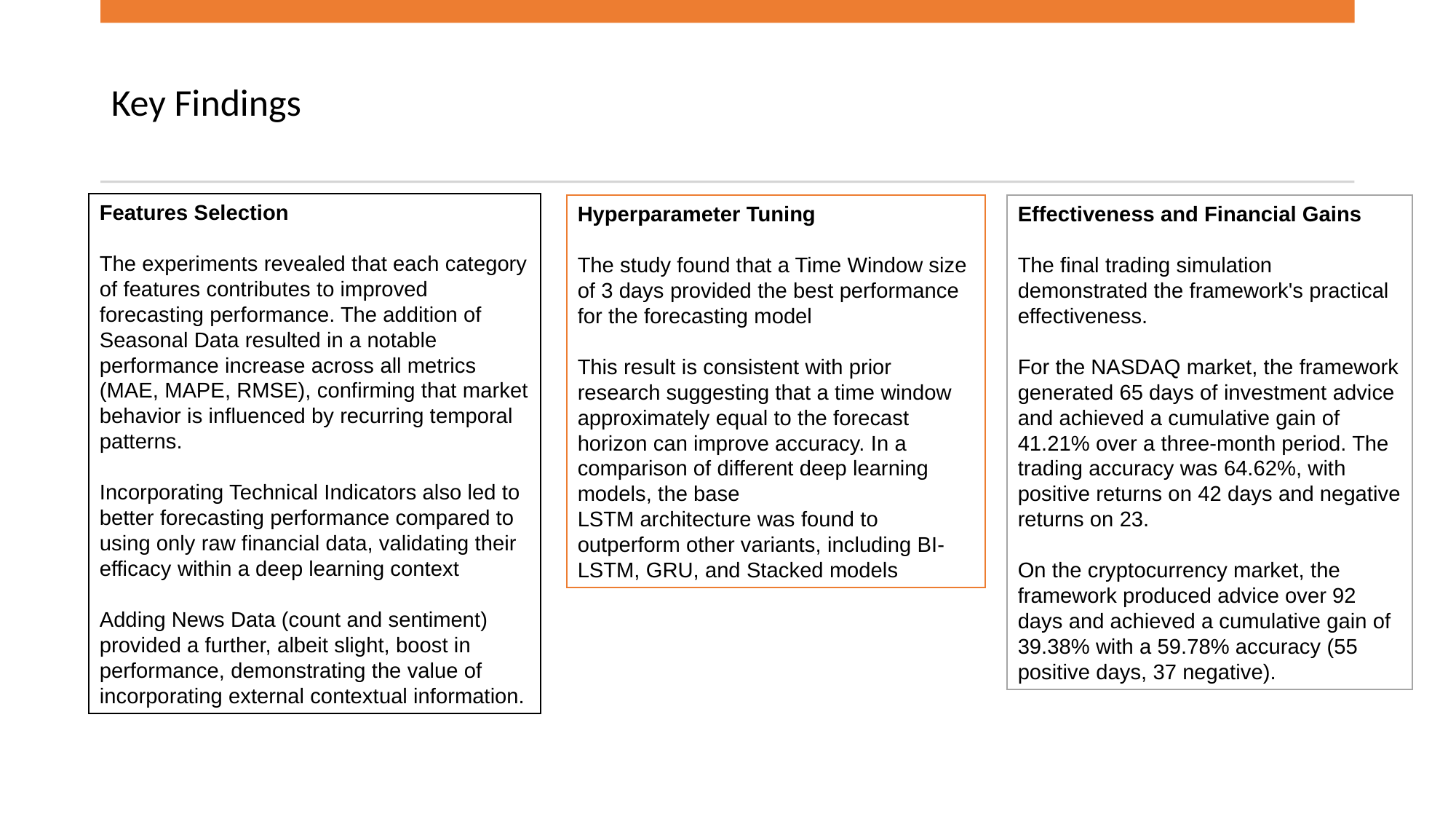

# Key Findings

Features Selection

The experiments revealed that each category of features contributes to improved forecasting performance. The addition of Seasonal Data resulted in a notable performance increase across all metrics (MAE, MAPE, RMSE), confirming that market behavior is influenced by recurring temporal patterns.

Incorporating Technical Indicators also led to better forecasting performance compared to using only raw financial data, validating their efficacy within a deep learning context

Adding News Data (count and sentiment) provided a further, albeit slight, boost in performance, demonstrating the value of incorporating external contextual information.
Hyperparameter Tuning

The study found that a Time Window size of 3 days provided the best performance for the forecasting model

This result is consistent with prior research suggesting that a time window approximately equal to the forecast horizon can improve accuracy. In a comparison of different deep learning models, the base
LSTM architecture was found to outperform other variants, including BI-LSTM, GRU, and Stacked models
Effectiveness and Financial Gains

The final trading simulation demonstrated the framework's practical effectiveness.

For the NASDAQ market, the framework generated 65 days of investment advice and achieved a cumulative gain of
41.21% over a three-month period. The trading accuracy was 64.62%, with positive returns on 42 days and negative returns on 23.

On the cryptocurrency market, the framework produced advice over 92 days and achieved a cumulative gain of 39.38% with a 59.78% accuracy (55 positive days, 37 negative).